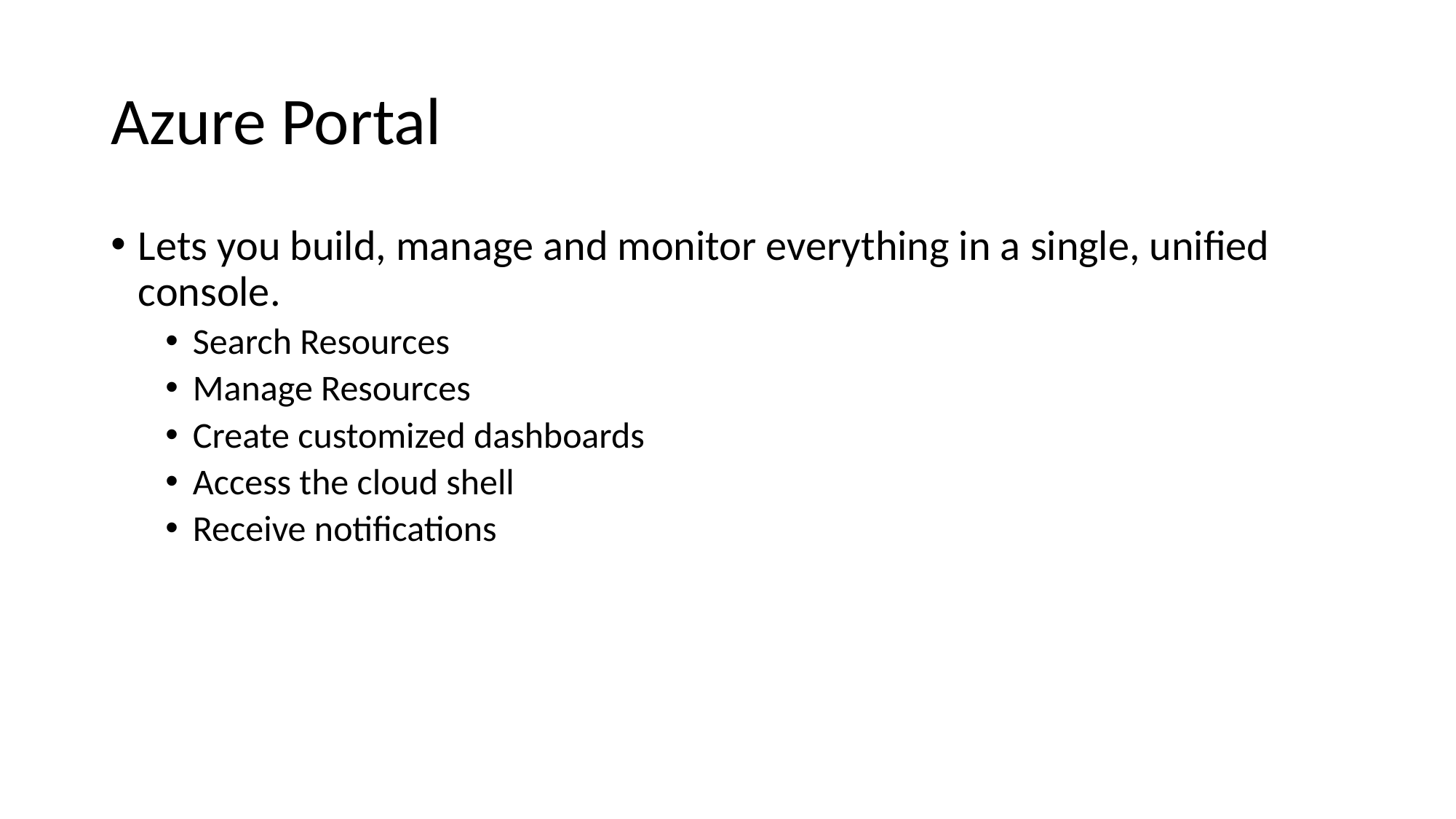

# Azure Portal
Lets you build, manage and monitor everything in a single, unified console.
Search Resources
Manage Resources
Create customized dashboards
Access the cloud shell
Receive notifications